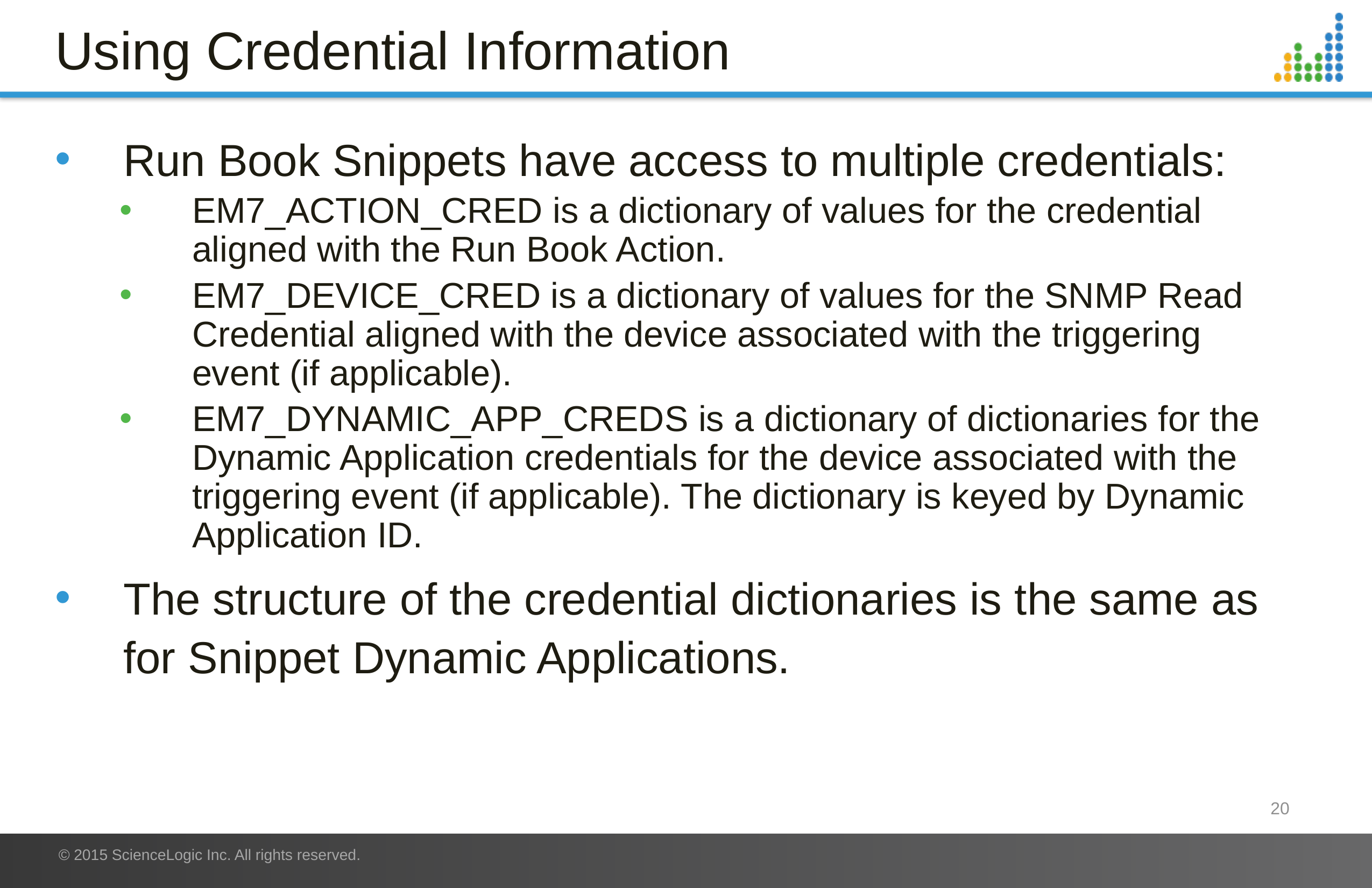

# Using Credential Information
Run Book Snippets have access to multiple credentials:
EM7_ACTION_CRED is a dictionary of values for the credential aligned with the Run Book Action.
EM7_DEVICE_CRED is a dictionary of values for the SNMP Read Credential aligned with the device associated with the triggering event (if applicable).
EM7_DYNAMIC_APP_CREDS is a dictionary of dictionaries for the Dynamic Application credentials for the device associated with the triggering event (if applicable). The dictionary is keyed by Dynamic Application ID.
The structure of the credential dictionaries is the same as for Snippet Dynamic Applications.
20